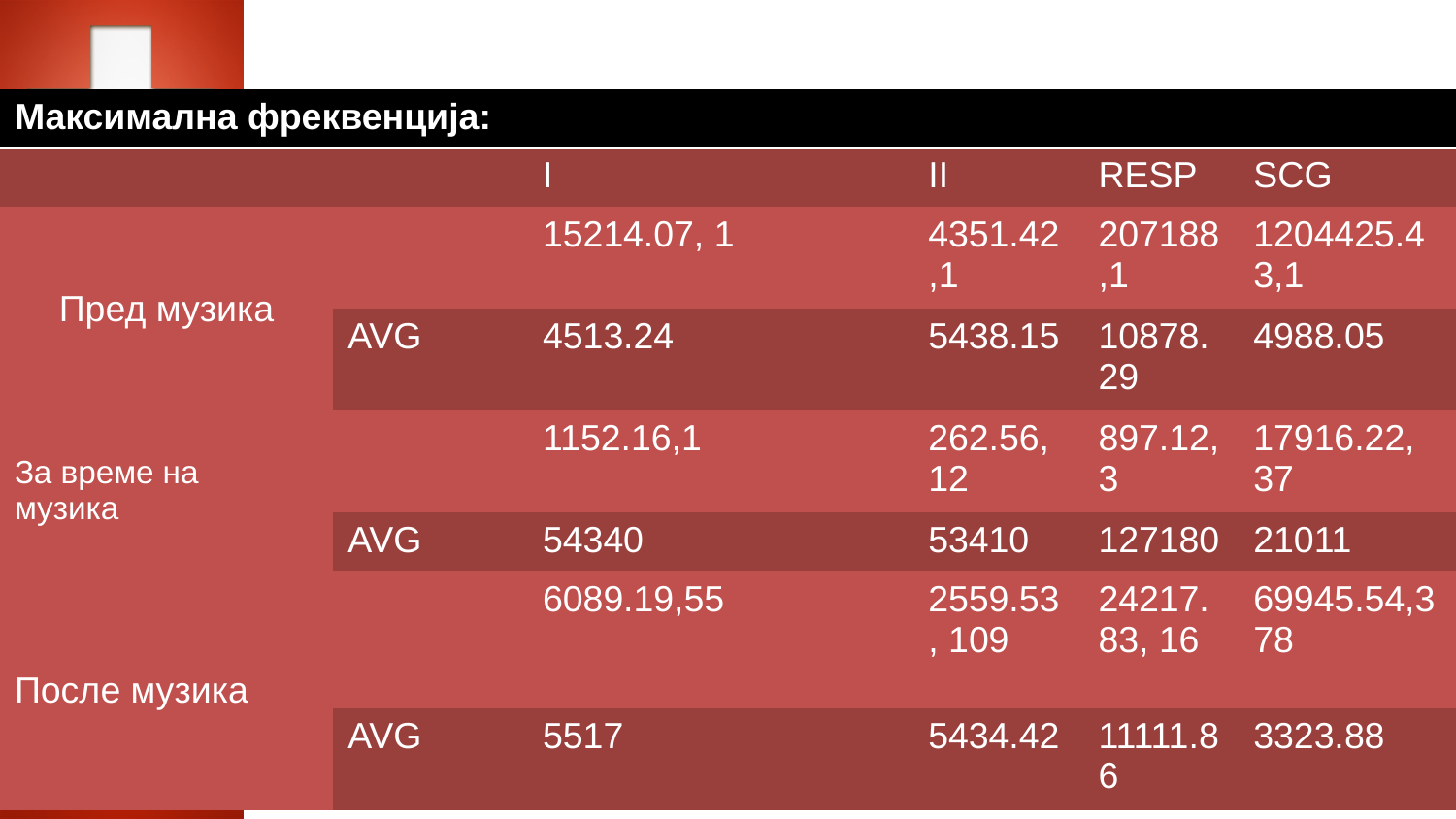

| Максимална фреквенција: |  |  |  |  |  |
| --- | --- | --- | --- | --- | --- |
|  |  | I | II | RESP | SCG |
| Пред музика |  | 15214.07, 1 | 4351.42,1 | 207188,1 | 1204425.43,1 |
|  | AVG | 4513.24 | 5438.15 | 10878.29 | 4988.05 |
| За време на музика |  | 1152.16,1 | 262.56, 12 | 897.12, 3 | 17916.22, 37 |
|  | AVG | 54340 | 53410 | 127180 | 21011 |
| После музика |  | 6089.19,55 | 2559.53, 109 | 24217.83, 16 | 69945.54,378 |
|  | AVG | 5517 | 5434.42 | 11111.86 | 3323.88 |